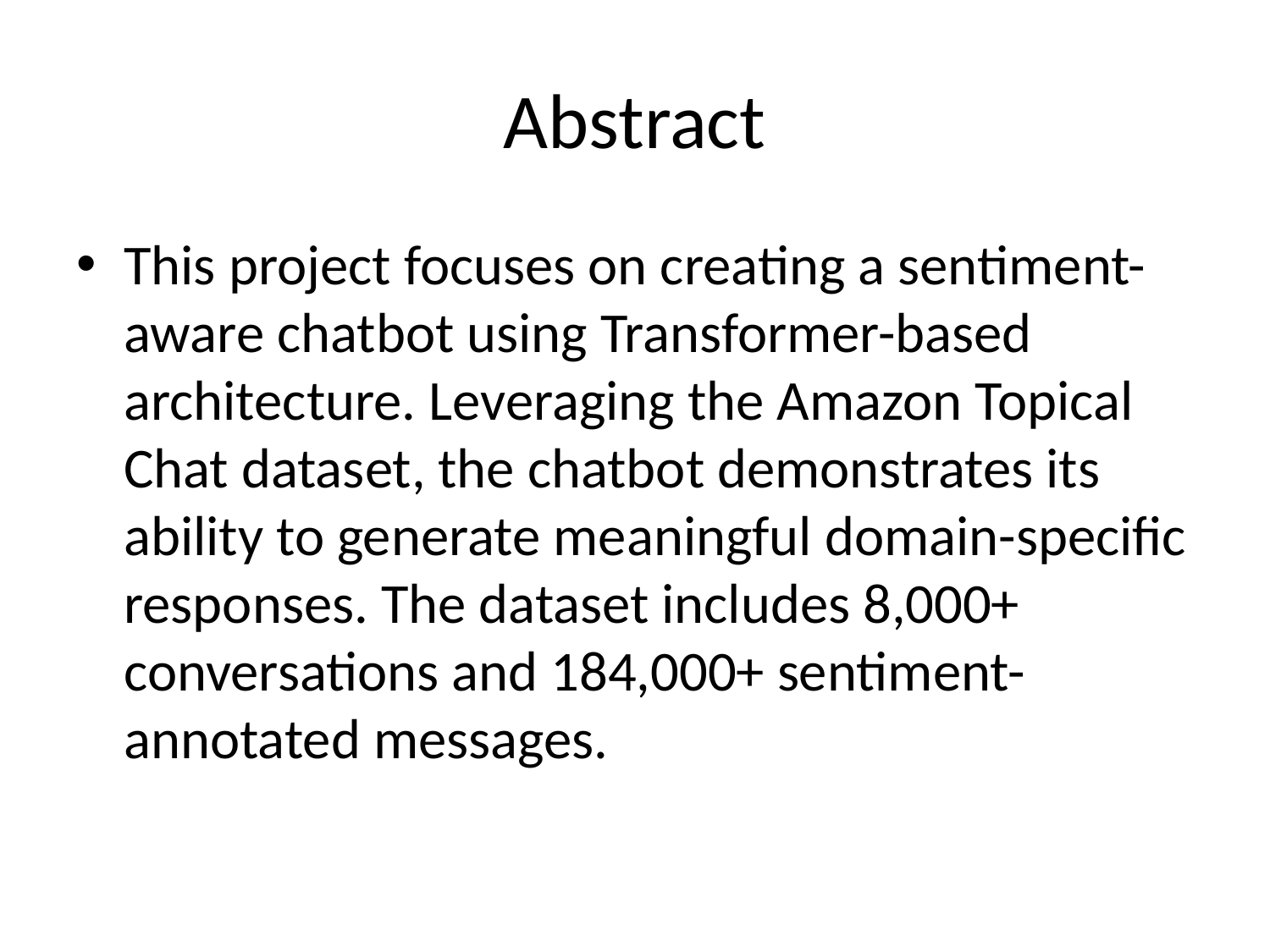

# Abstract
This project focuses on creating a sentiment-aware chatbot using Transformer-based architecture. Leveraging the Amazon Topical Chat dataset, the chatbot demonstrates its ability to generate meaningful domain-specific responses. The dataset includes 8,000+ conversations and 184,000+ sentiment-annotated messages.